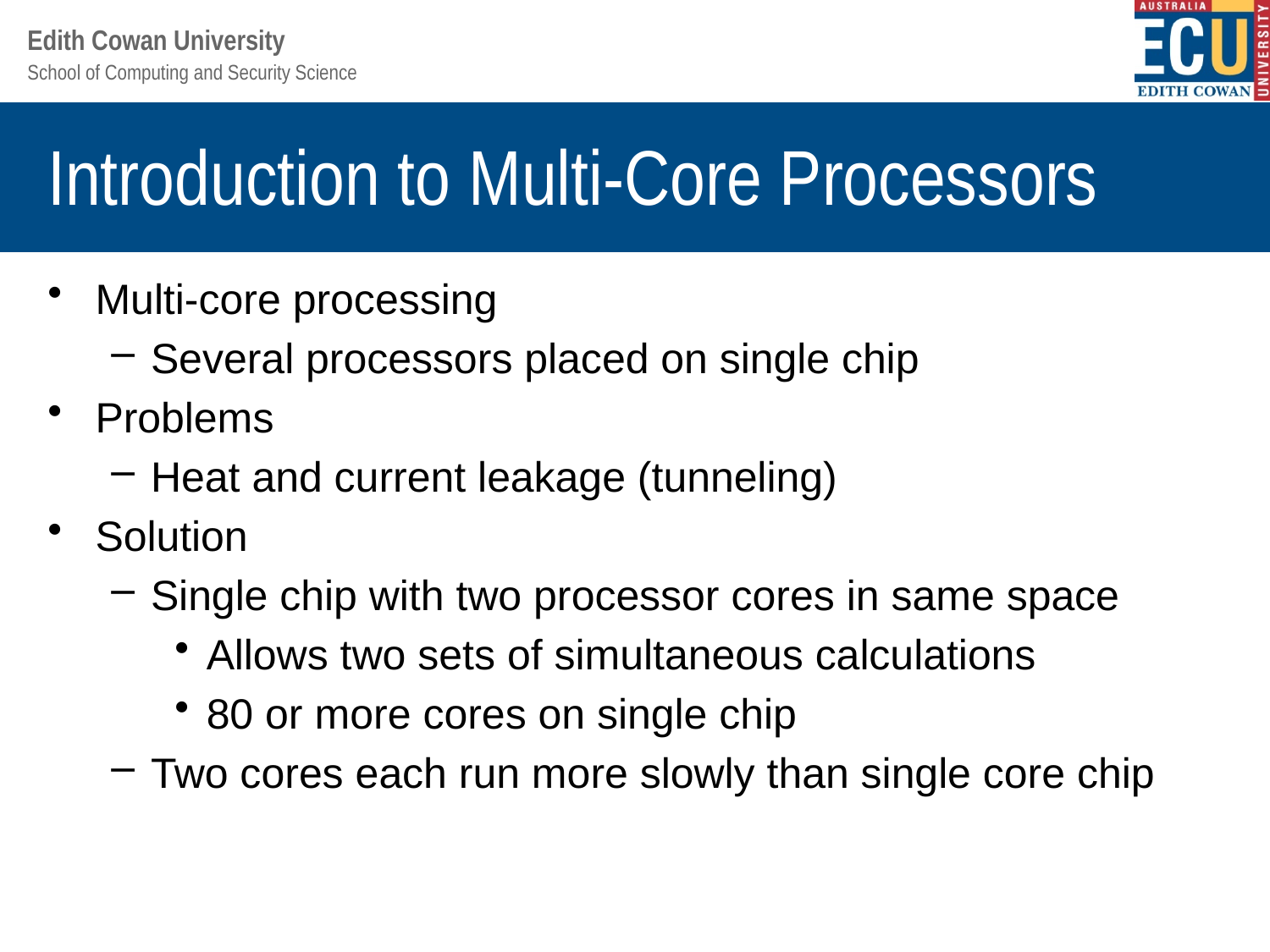

# Introduction to Multi-Core Processors
Multi-core processing
Several processors placed on single chip
Problems
Heat and current leakage (tunneling)
Solution
Single chip with two processor cores in same space
Allows two sets of simultaneous calculations
80 or more cores on single chip
Two cores each run more slowly than single core chip